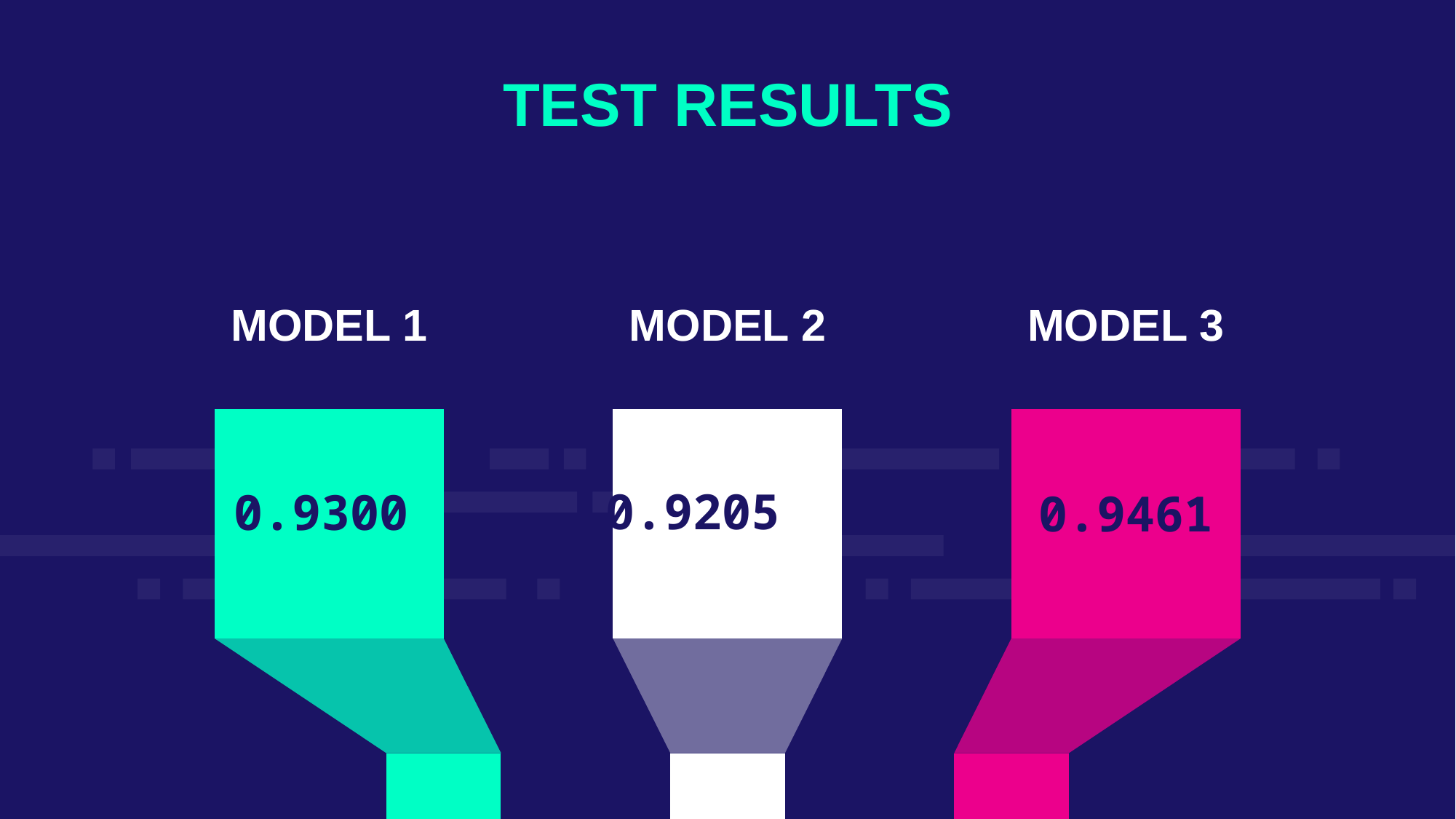

TEST RESULTS
MODEL 1
MODEL 2
MODEL 3

0.9205
0.9300
0.9461